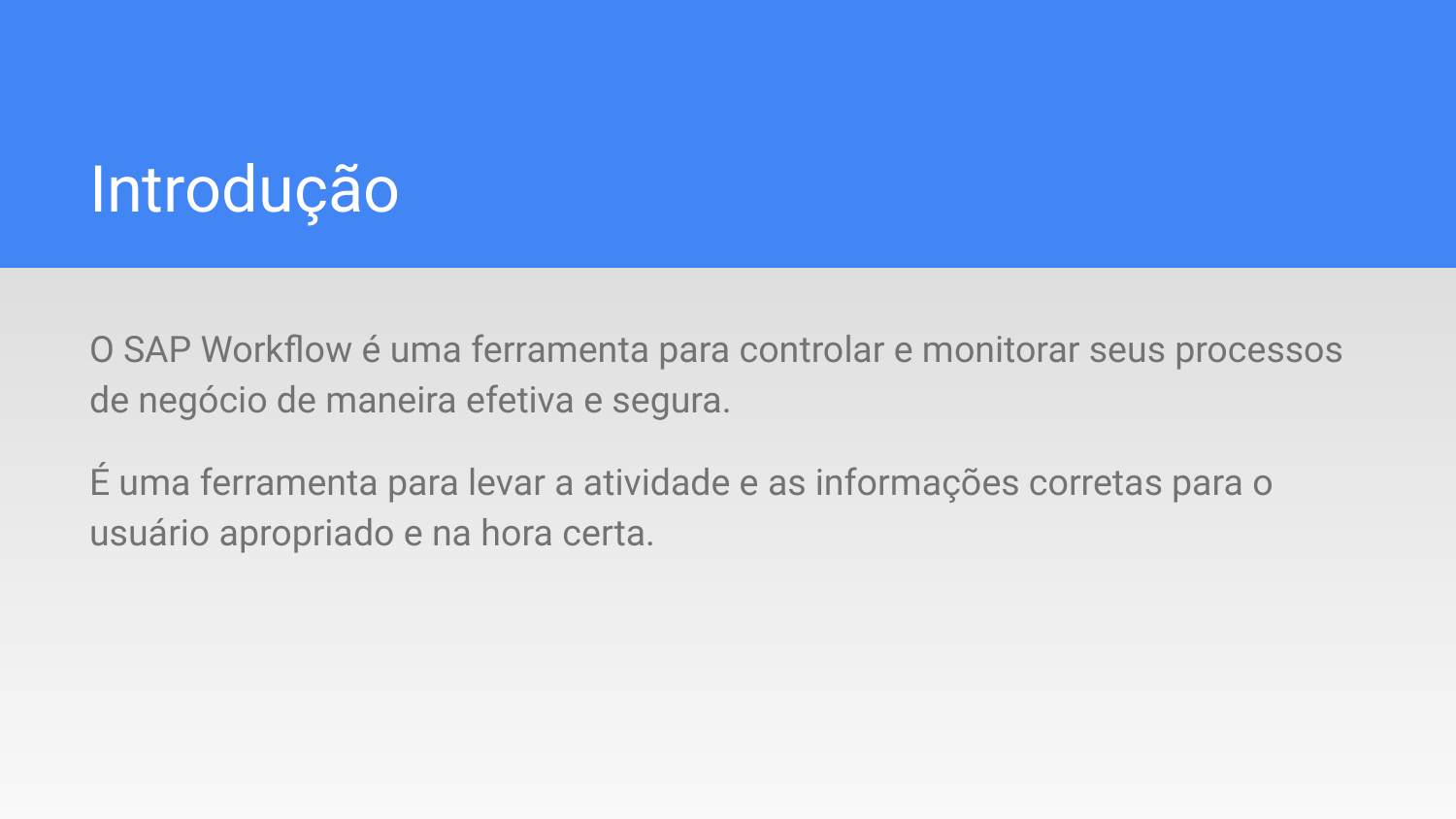

Introdução
O SAP Workflow é uma ferramenta para controlar e monitorar seus processos de negócio de maneira efetiva e segura.
É uma ferramenta para levar a atividade e as informações corretas para o usuário apropriado e na hora certa.